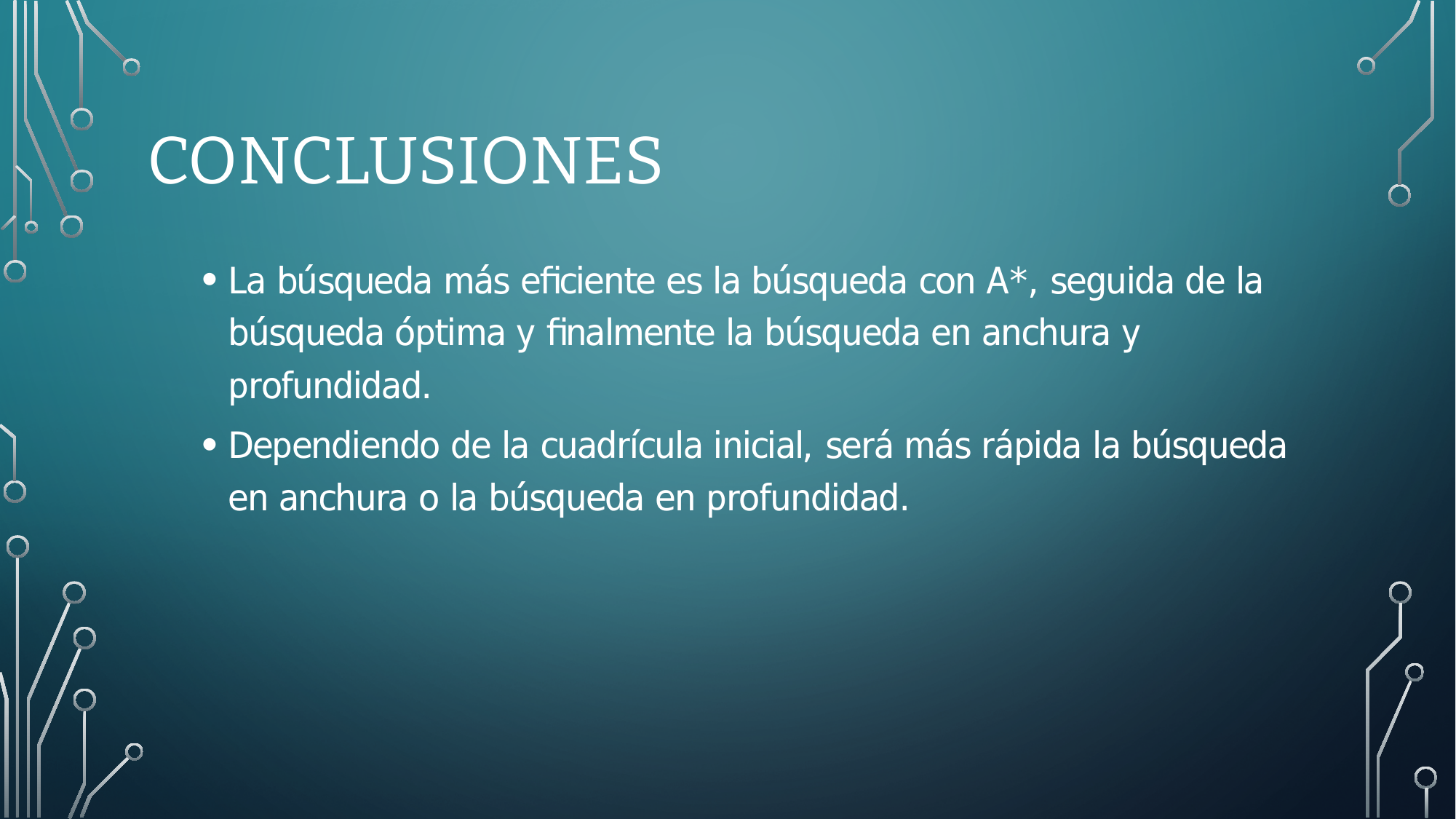

# Conclusiones
La búsqueda más eficiente es la búsqueda con A*, seguida de la búsqueda óptima y finalmente la búsqueda en anchura y profundidad.
Dependiendo de la cuadrícula inicial, será más rápida la búsqueda en anchura o la búsqueda en profundidad.